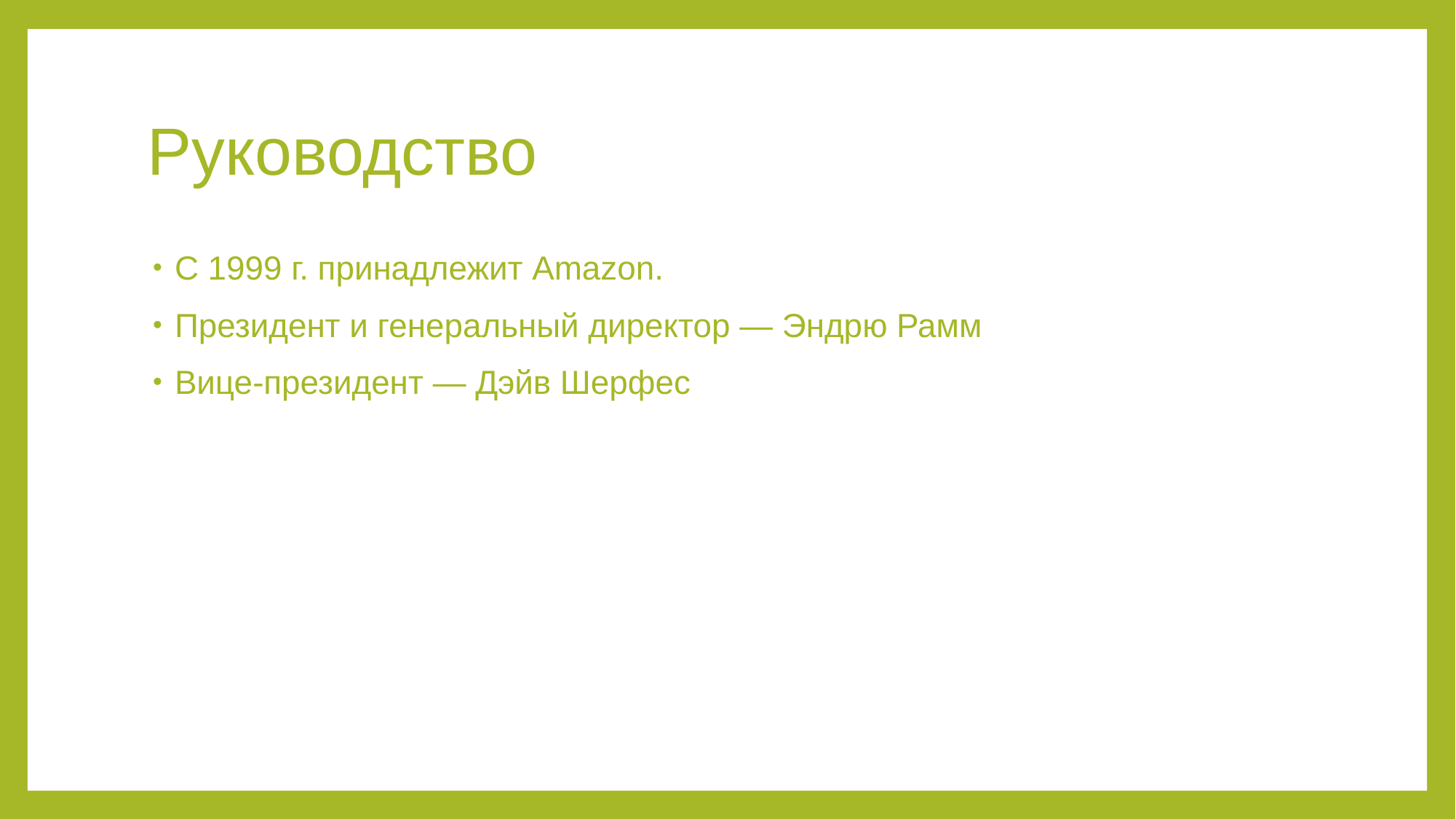

# Руководство
С 1999 г. принадлежит Amazon.
Президент и генеральный директор — Эндрю Рамм
Вице-президент — Дэйв Шерфес